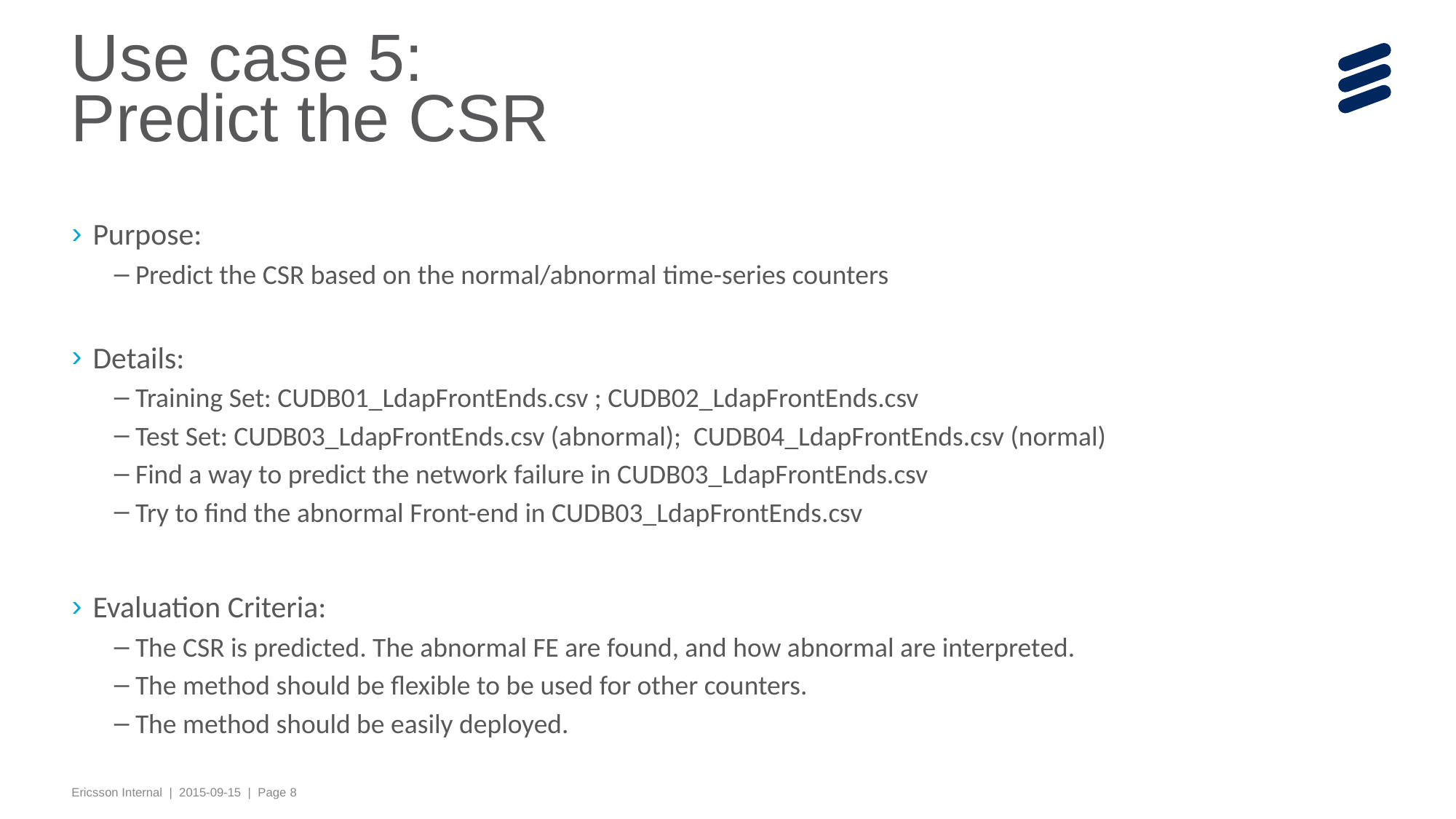

# Use case 5: Predict the CSR
Purpose:
Predict the CSR based on the normal/abnormal time-series counters

Details:
Training Set: CUDB01_LdapFrontEnds.csv ; CUDB02_LdapFrontEnds.csv
Test Set: CUDB03_LdapFrontEnds.csv (abnormal);  CUDB04_LdapFrontEnds.csv (normal)
Find a way to predict the network failure in CUDB03_LdapFrontEnds.csv
Try to find the abnormal Front-end in CUDB03_LdapFrontEnds.csv

Evaluation Criteria:
The CSR is predicted. The abnormal FE are found, and how abnormal are interpreted.
The method should be flexible to be used for other counters.
The method should be easily deployed.